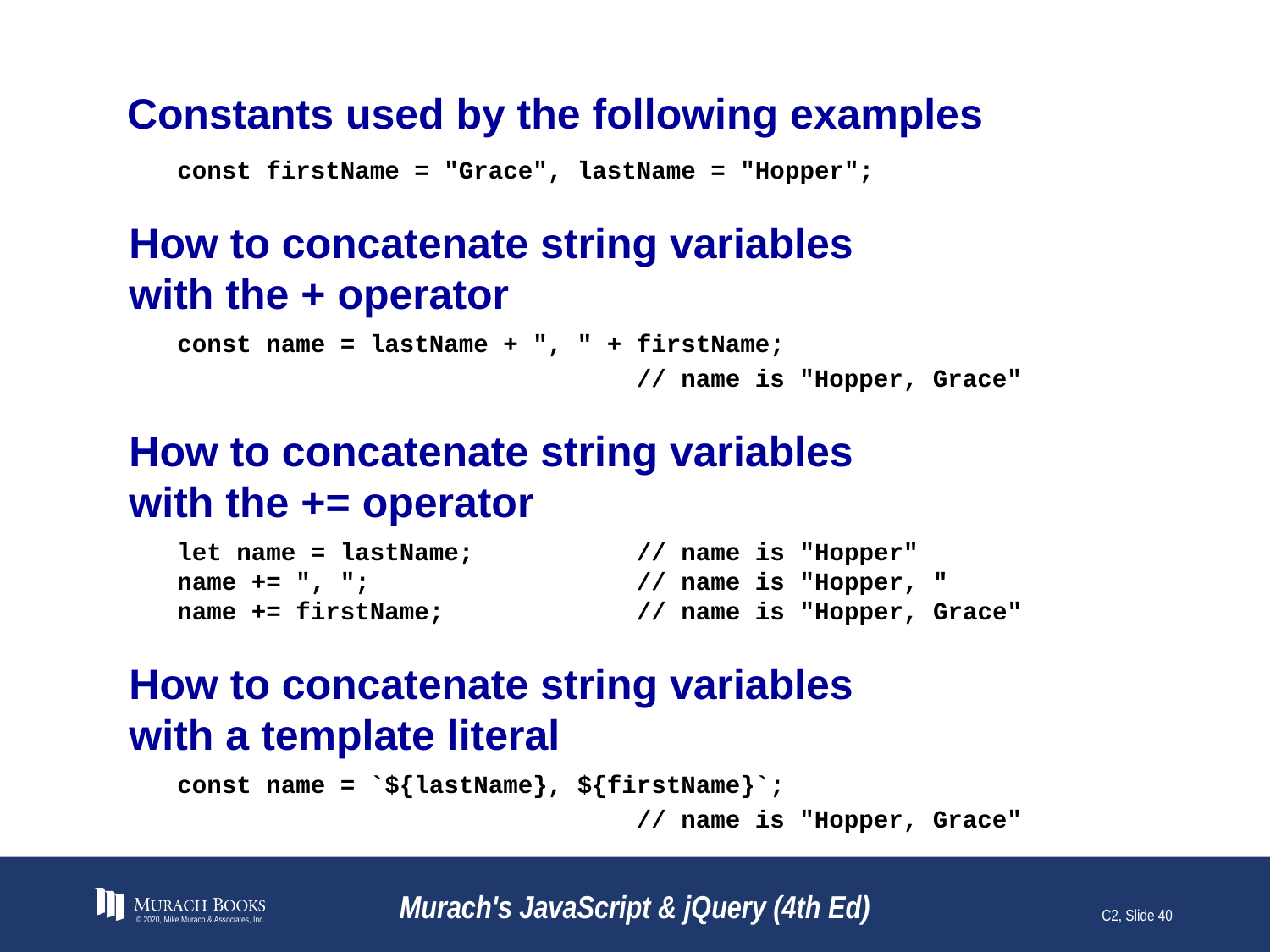

# Constants used by the following examples
const firstName = "Grace", lastName = "Hopper";
How to concatenate string variables
with the + operator
const name = lastName + ", " + firstName;
                               // name is "Hopper, Grace"
How to concatenate string variables
with the += operator
let name = lastName;           // name is "Hopper"
name += ", ";                  // name is "Hopper, "
name += firstName;             // name is "Hopper, Grace"
How to concatenate string variables
with a template literal
const name = `${lastName}, ${firstName}`;
                               // name is "Hopper, Grace"

© 2020, Mike Murach & Associates, Inc.
Murach's JavaScript & jQuery (4th Ed)

C2, Slide 40